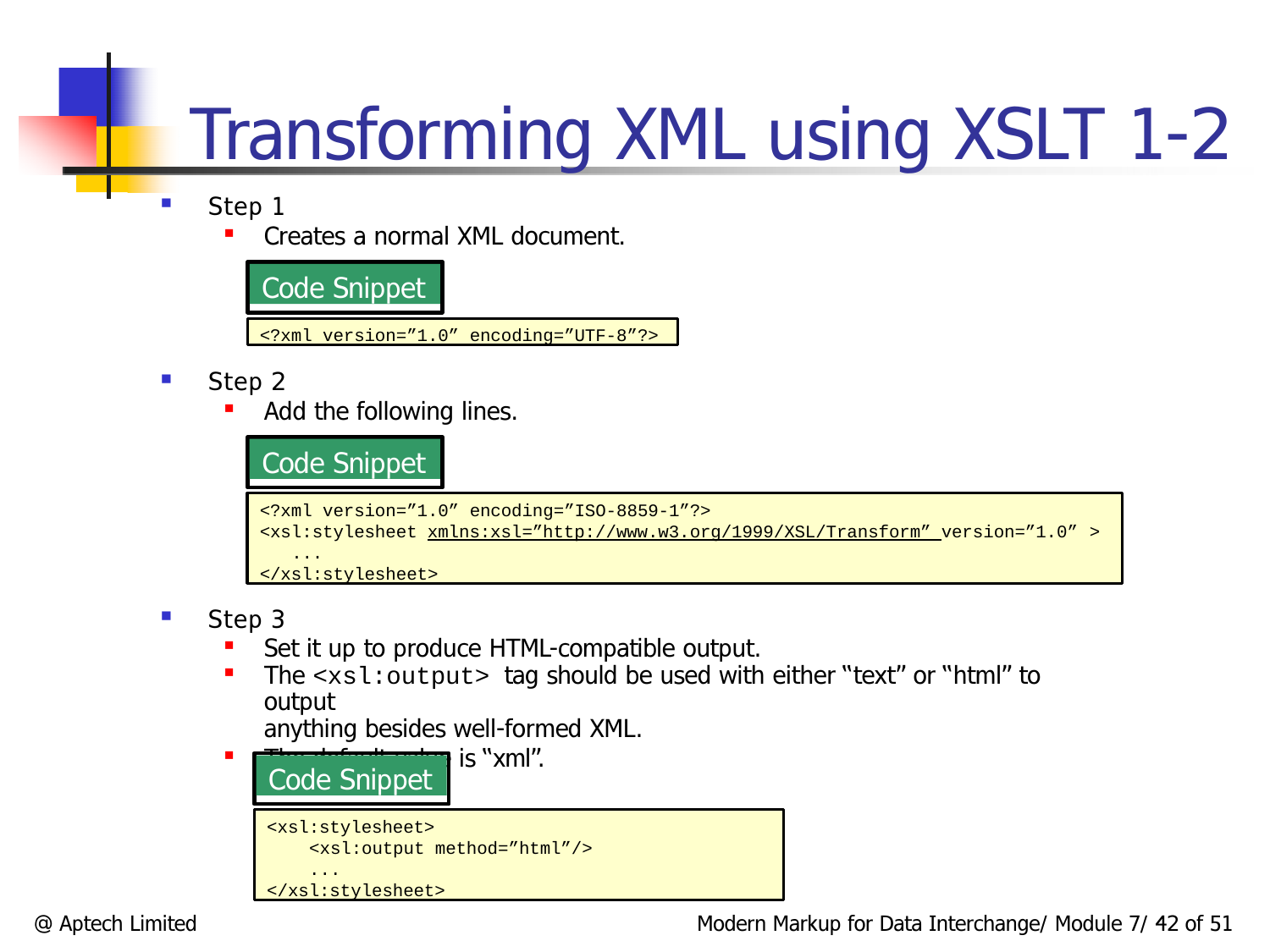

# Transforming XML using XSLT 1-2

Step 1
Creates a normal XML document.

Code Snippet
<?xml version=”1.0” encoding=”UTF-8”?>
Step 2
Add the following lines.

Code Snippet
<?xml version=”1.0” encoding=”ISO-8859-1”?>
<xsl:stylesheet xmlns:xsl=”http://www.w3.org/1999/XSL/Transform” version=”1.0” >
...
</xsl:stylesheet>
Step 3
Set it up to produce HTML-compatible output.
The <xsl:output> tag should be used with either “text” or “html” to output
anything besides well-formed XML.
The default value is “xml”.

Code Snippet
<xsl:stylesheet>
<xsl:output method=”html”/>
...
</xsl:stylesheet>
@ Aptech Limited
Modern Markup for Data Interchange/ Module 7/ 42 of 51